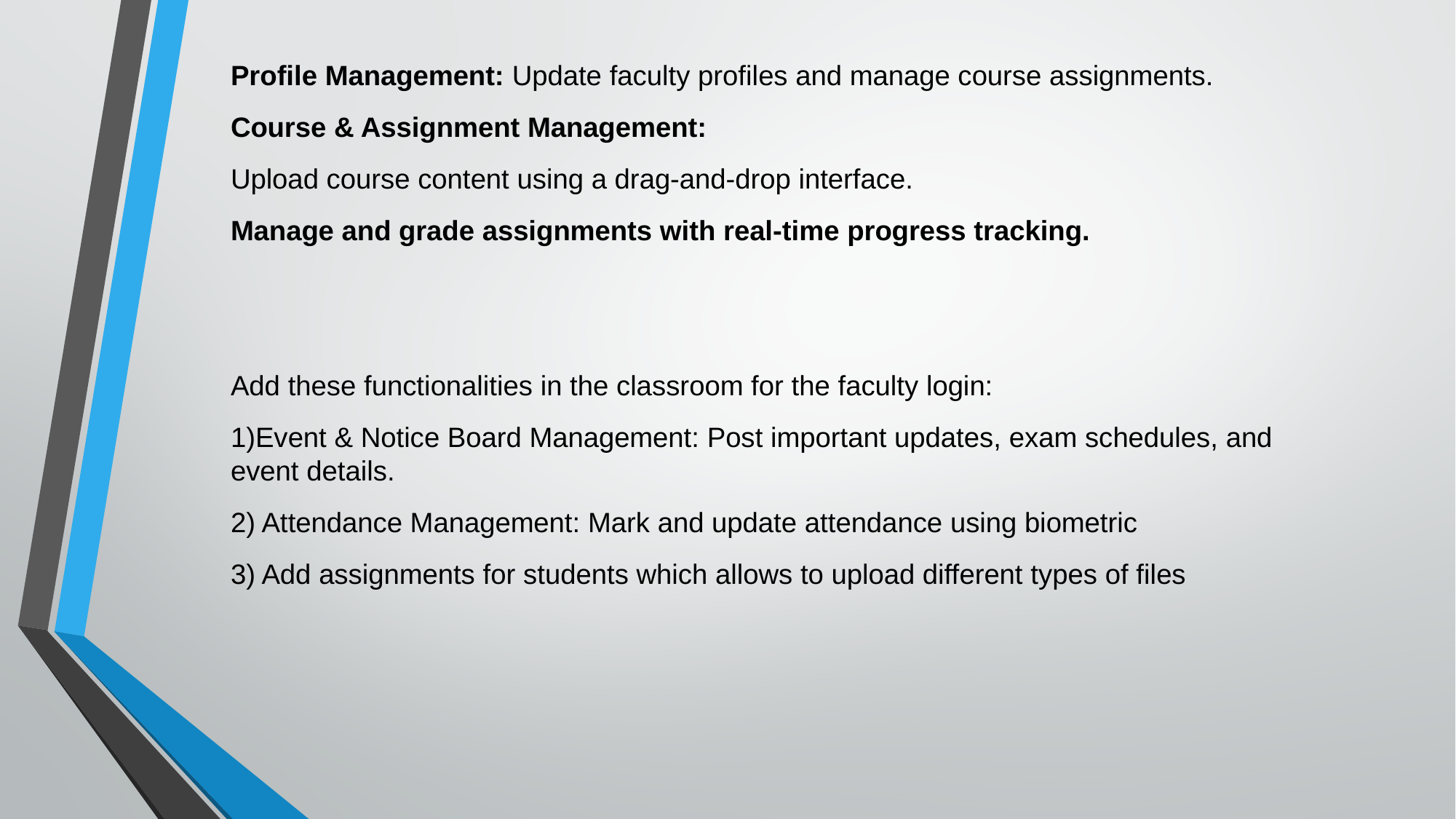

Profile Management: Update faculty profiles and manage course assignments.
Course & Assignment Management:
Upload course content using a drag-and-drop interface.
Manage and grade assignments with real-time progress tracking.

Add these functionalities in the classroom for the faculty login:
1)Event & Notice Board Management: Post important updates, exam schedules, and event details.
2) Attendance Management: Mark and update attendance using biometric
3) Add assignments for students which allows to upload different types of files